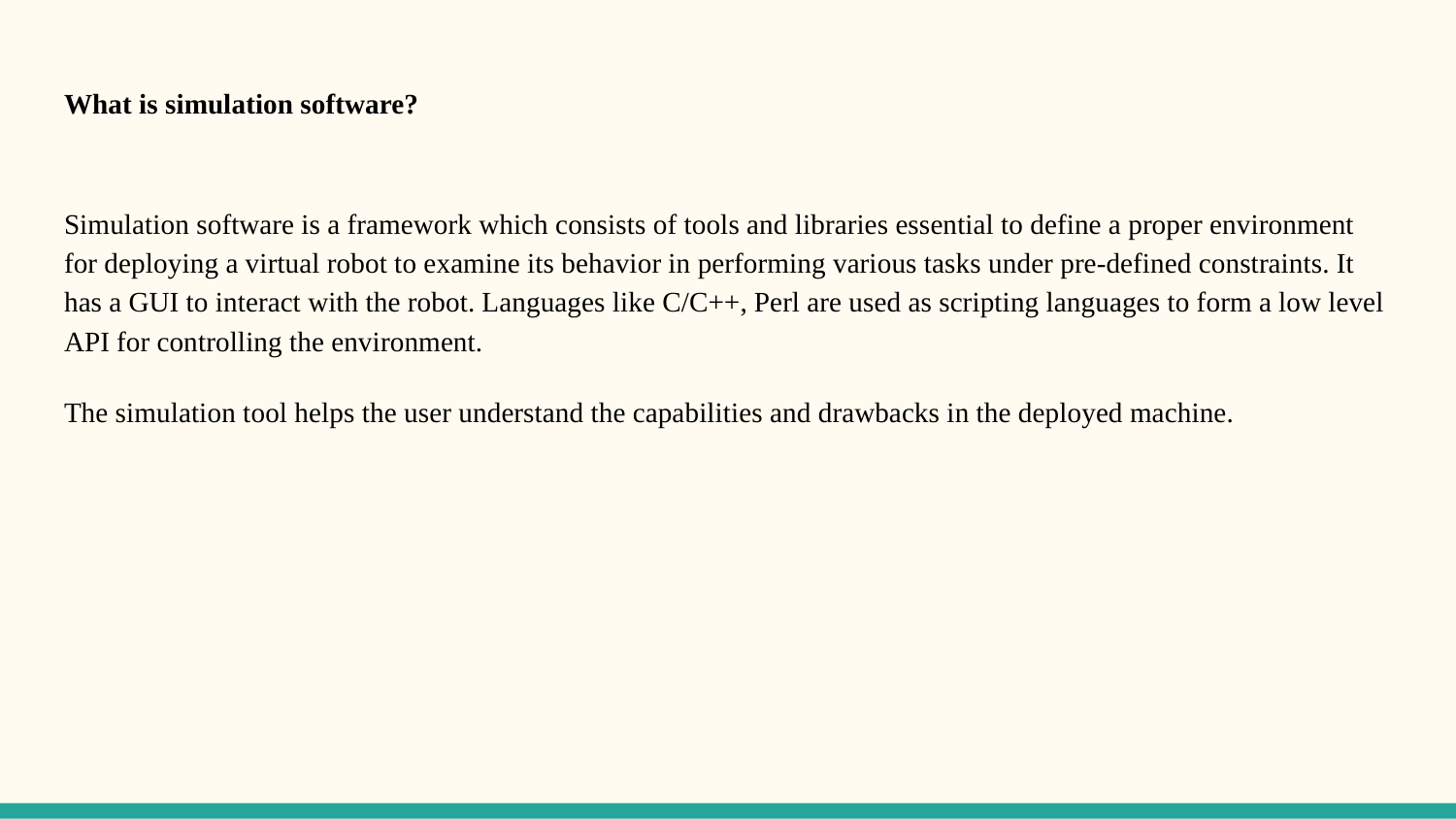

# What is simulation software?
Simulation software is a framework which consists of tools and libraries essential to define a proper environment for deploying a virtual robot to examine its behavior in performing various tasks under pre-defined constraints. It has a GUI to interact with the robot. Languages like C/C++, Perl are used as scripting languages to form a low level API for controlling the environment.
The simulation tool helps the user understand the capabilities and drawbacks in the deployed machine.